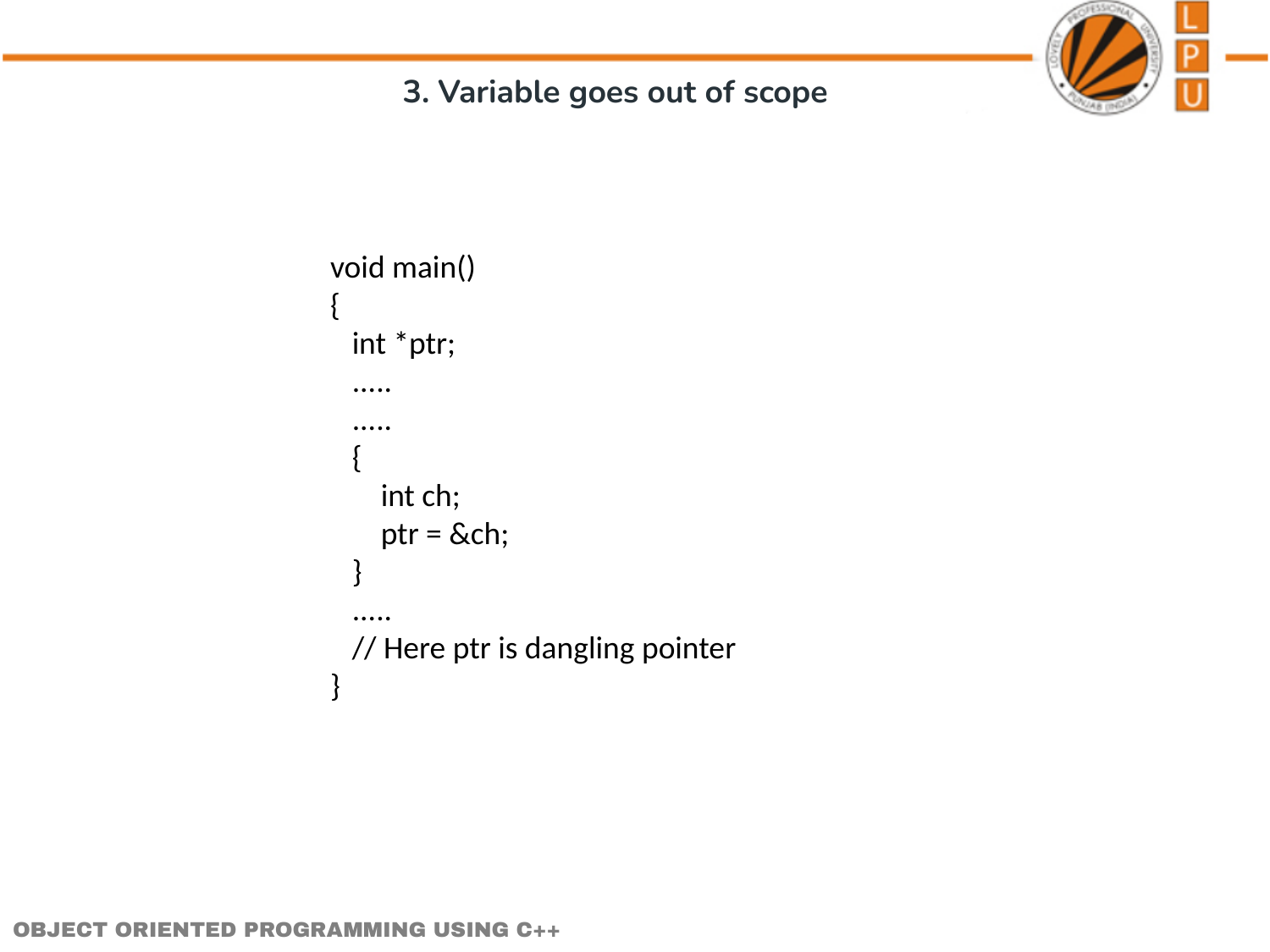

3. Variable goes out of scope
void main()
{
   int *ptr;
   .....
   .....
   {
       int ch;
       ptr = &ch;
   }
   .....
   // Here ptr is dangling pointer
}